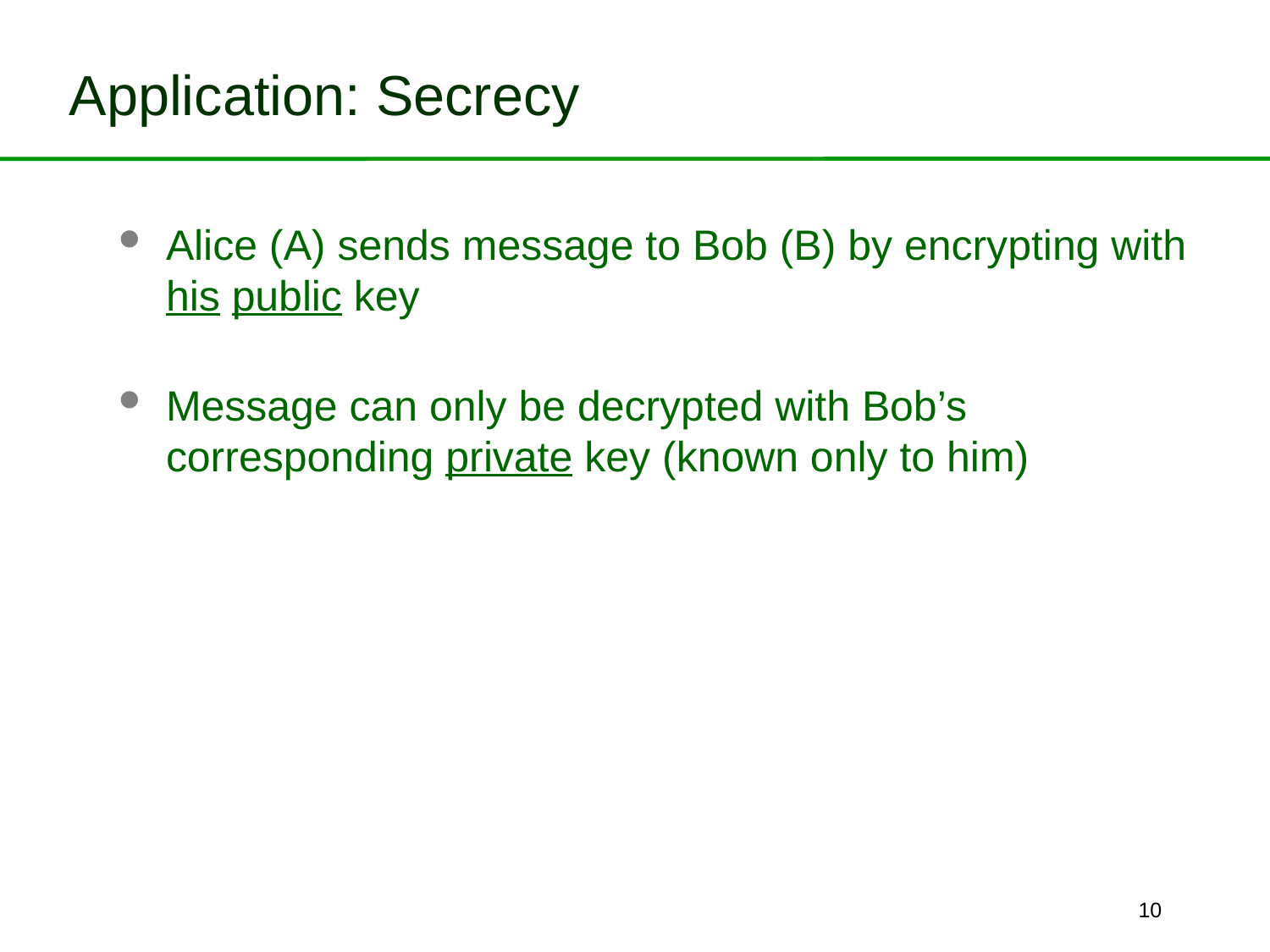

# Application: Secrecy
Alice (A) sends message to Bob (B) by encrypting with his public key
Message can only be decrypted with Bob’s corresponding private key (known only to him)
10